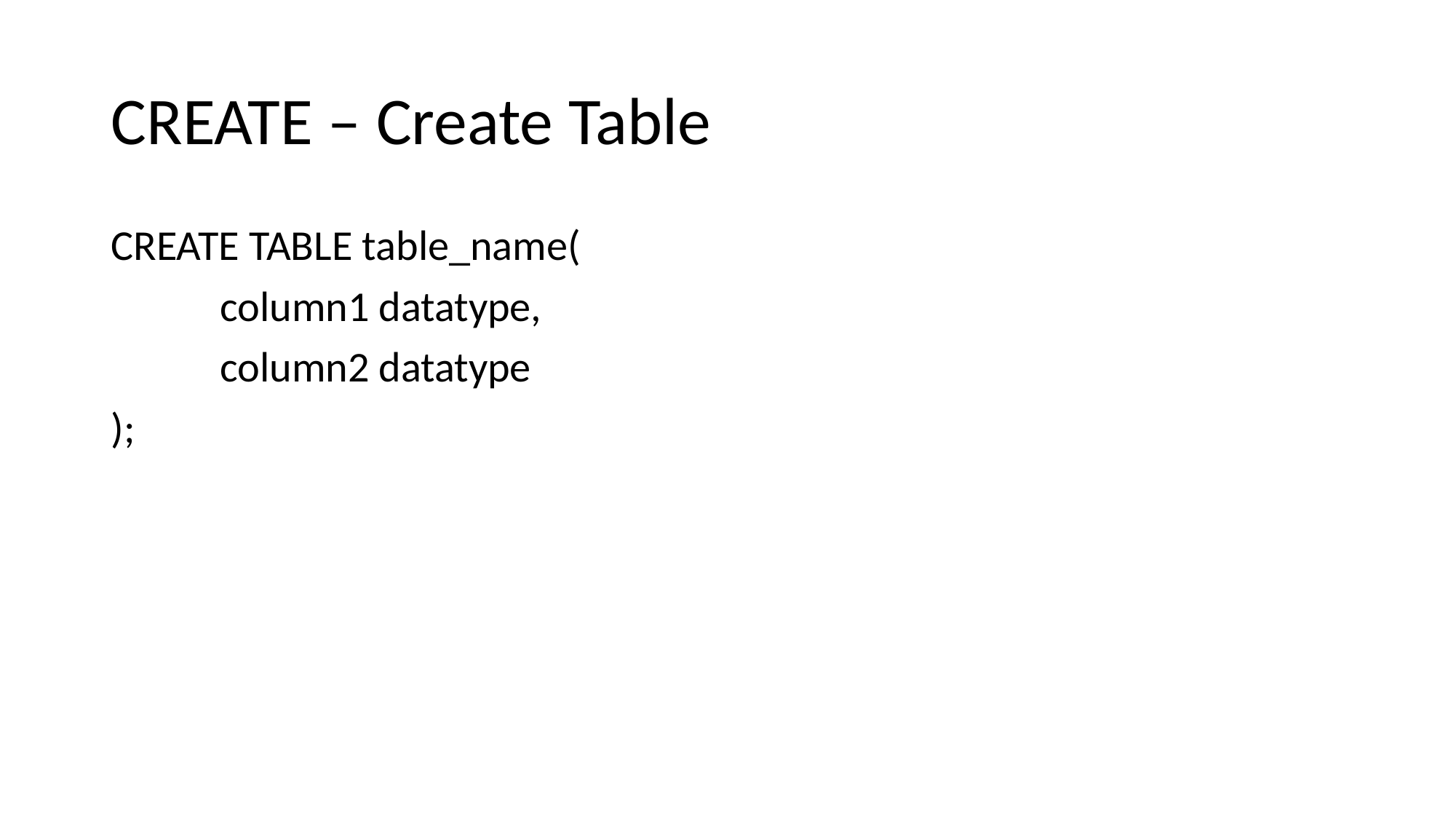

# CREATE – Create Table
CREATE TABLE table_name(
	column1 datatype,
	column2 datatype
);